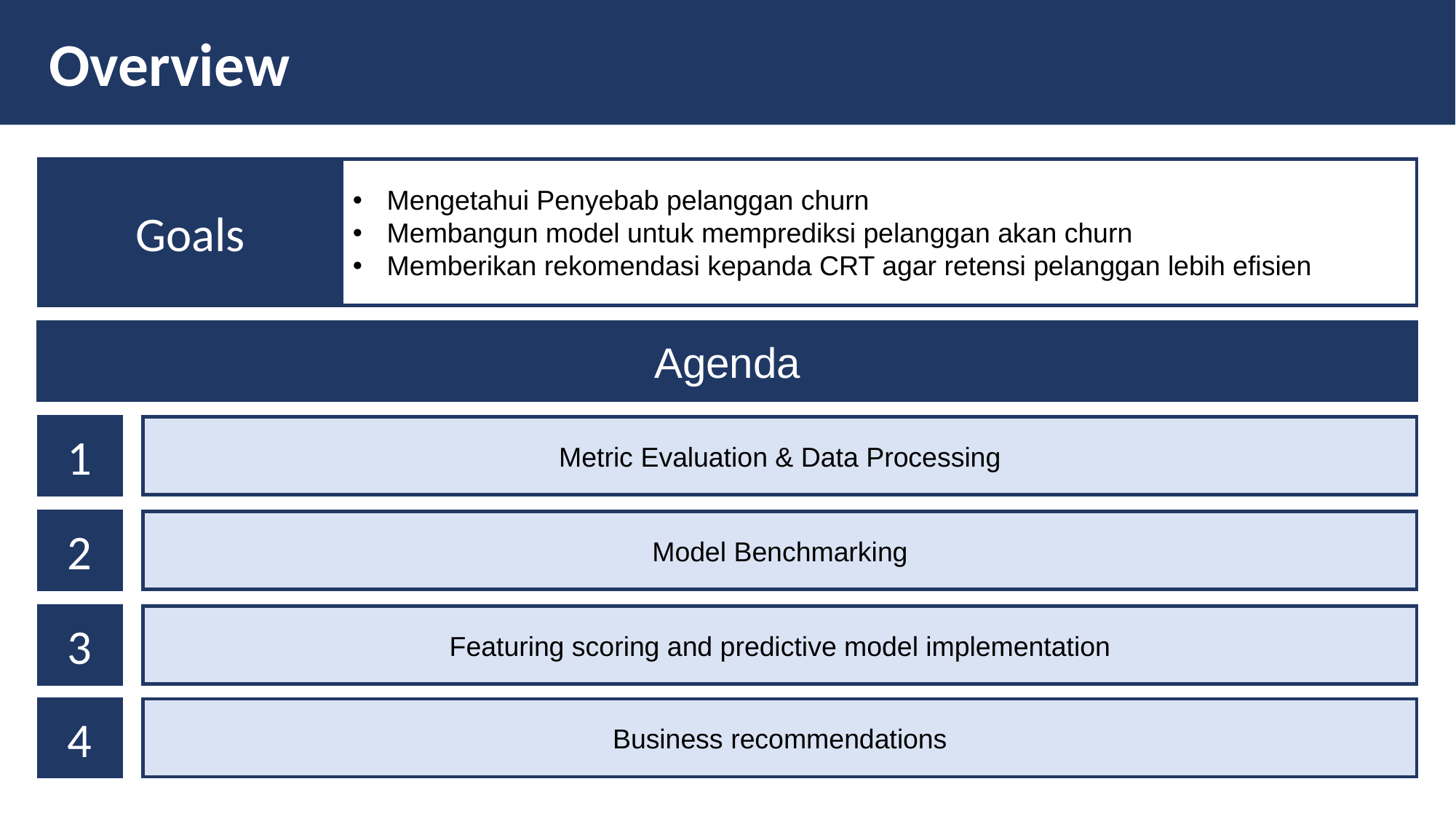

Overview
Goals
Mengetahui Penyebab pelanggan churn
Membangun model untuk memprediksi pelanggan akan churn
Memberikan rekomendasi kepanda CRT agar retensi pelanggan lebih efisien
Agenda
Metric Evaluation & Data Processing
1
Model Benchmarking
2
Featuring scoring and predictive model implementation
3
Business recommendations
4